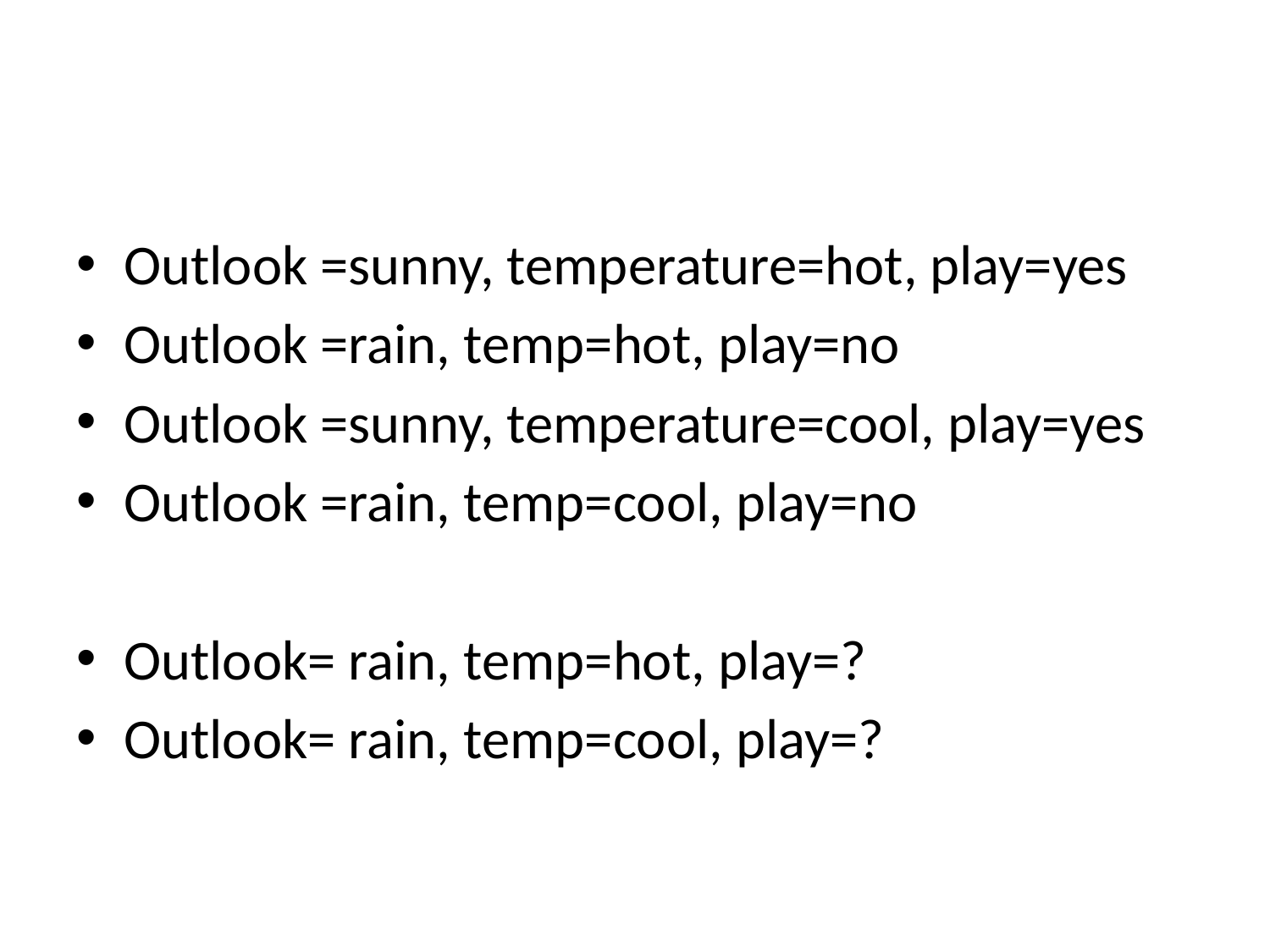

#
Outlook =sunny, temperature=hot, play=yes
Outlook =rain, temp=hot, play=no
Outlook =sunny, temperature=cool, play=yes
Outlook =rain, temp=cool, play=no

Outlook= rain, temp=hot, play=?
Outlook= rain, temp=cool, play=?